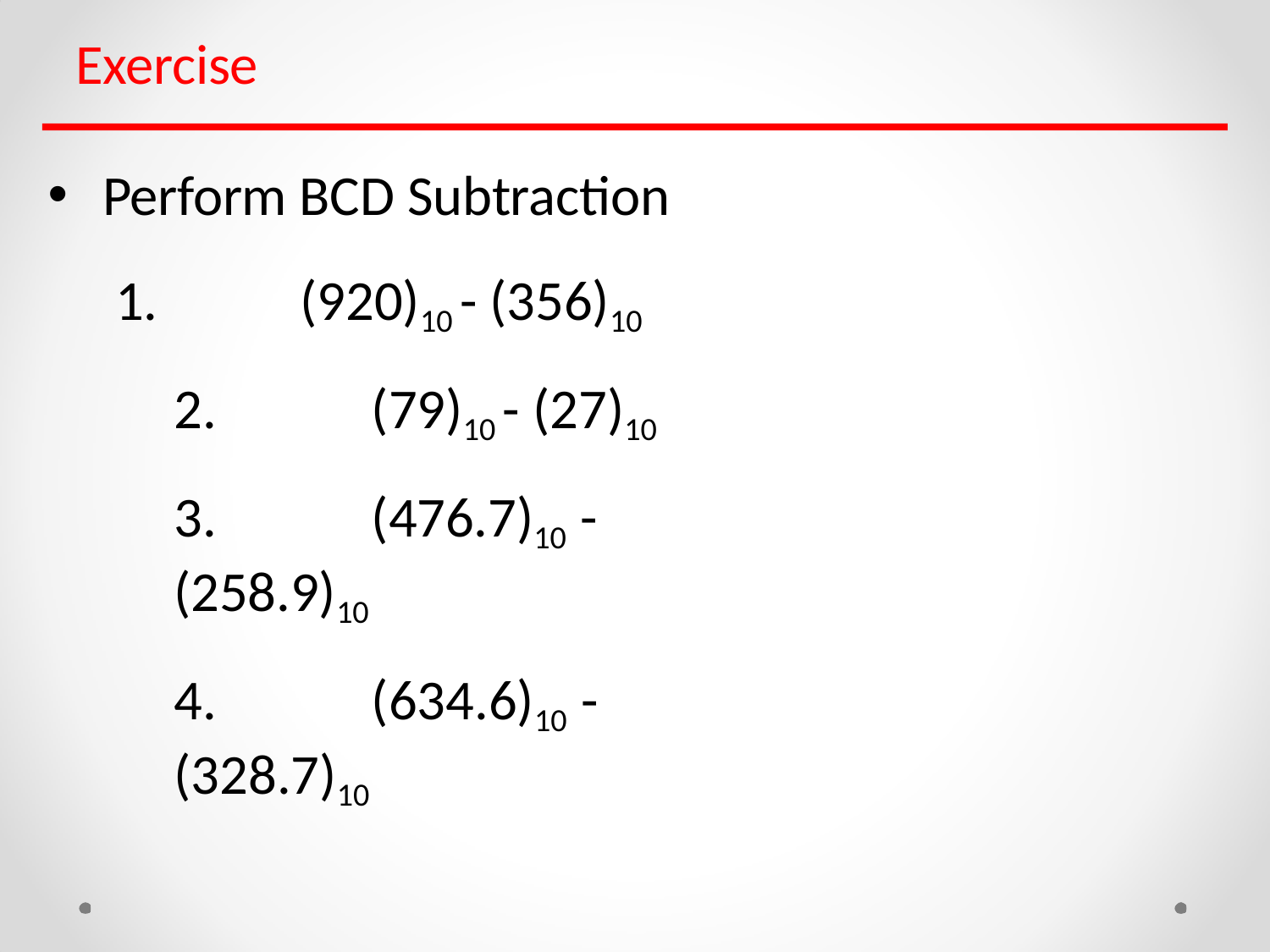

Exercise
Perform BCD Subtraction  1.	(920)10 - (356)10
2.	(79)10 - (27)10
3.	(476.7)10  - (258.9)10
4.	(634.6)10  - (328.7)10